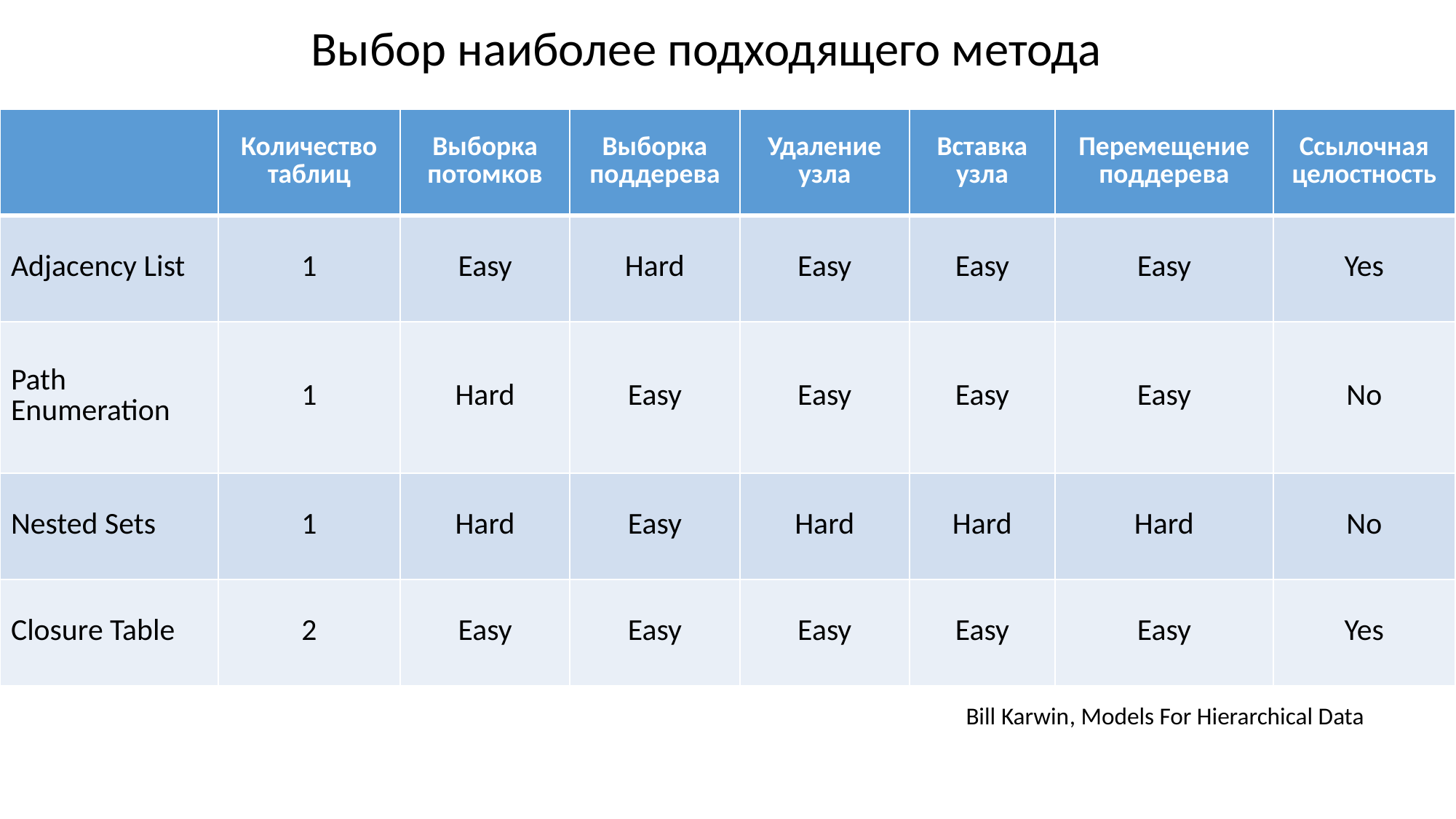

# Выбор наиболее подходящего метода
|  | Количество таблиц | Выборка потомков | Выборка поддерева | Удаление узла | Вставка узла | Перемещение поддерева | Ссылочная целостность |
| --- | --- | --- | --- | --- | --- | --- | --- |
| Adjacency List | 1 | Easy | Hard | Easy | Easy | Easy | Yes |
| Path Enumeration | 1 | Hard | Easy | Easy | Easy | Easy | No |
| Nested Sets | 1 | Hard | Easy | Hard | Hard | Hard | No |
| Closure Table | 2 | Easy | Easy | Easy | Easy | Easy | Yes |
Bill Karwin, Models For Hierarchical Data